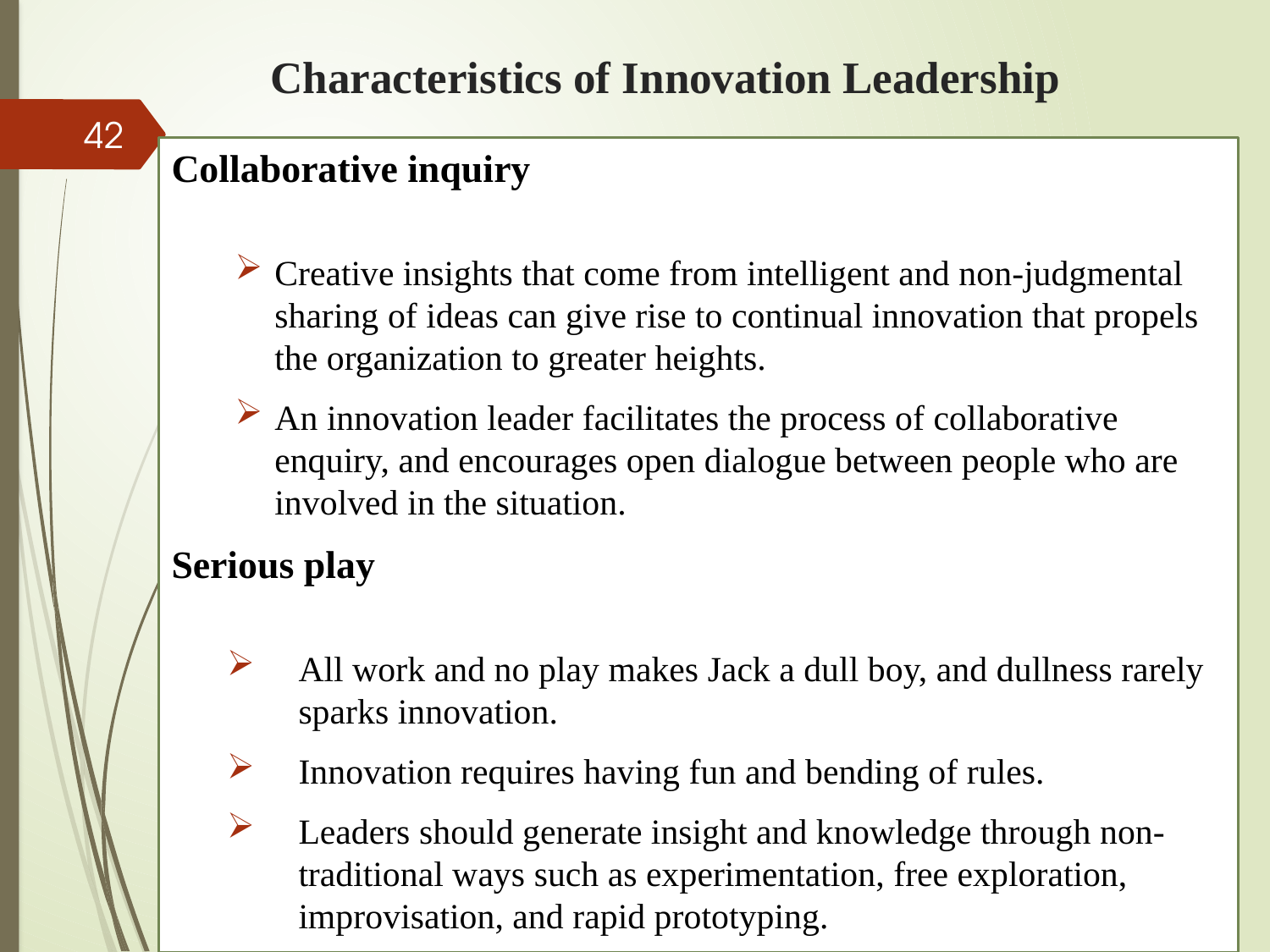

# Characteristics of Innovation Leadership
42
Collaborative inquiry
Creative insights that come from intelligent and non-judgmental sharing of ideas can give rise to continual innovation that propels the organization to greater heights.
An innovation leader facilitates the process of collaborative enquiry, and encourages open dialogue between people who are involved in the situation.
Serious play
All work and no play makes Jack a dull boy, and dullness rarely sparks innovation.
Innovation requires having fun and bending of rules.
Leaders should generate insight and knowledge through non-traditional ways such as experimentation, free exploration, improvisation, and rapid prototyping.